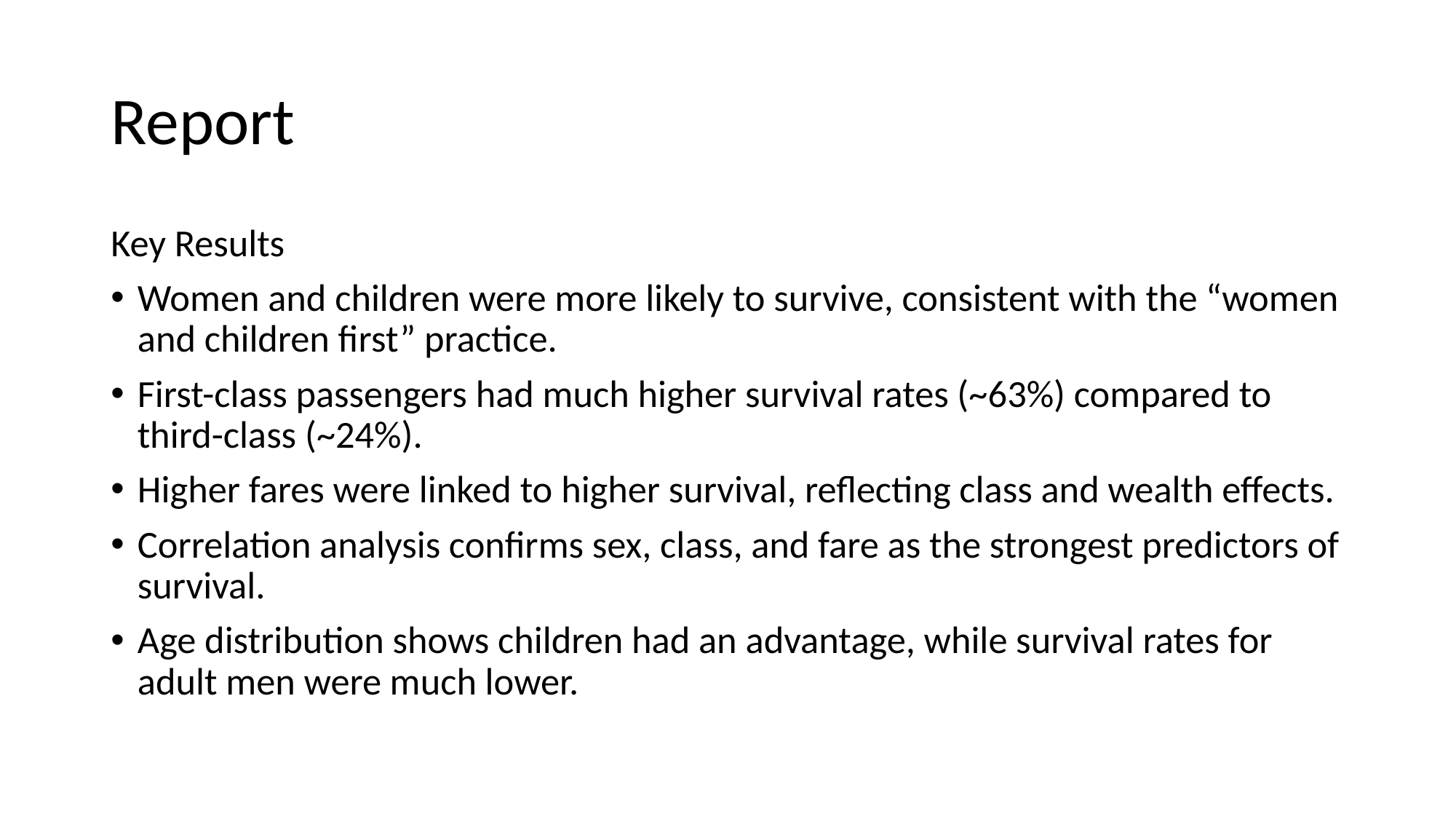

# Report
Key Results
Women and children were more likely to survive, consistent with the “women and children first” practice.
First-class passengers had much higher survival rates (~63%) compared to third-class (~24%).
Higher fares were linked to higher survival, reflecting class and wealth effects.
Correlation analysis confirms sex, class, and fare as the strongest predictors of survival.
Age distribution shows children had an advantage, while survival rates for adult men were much lower.